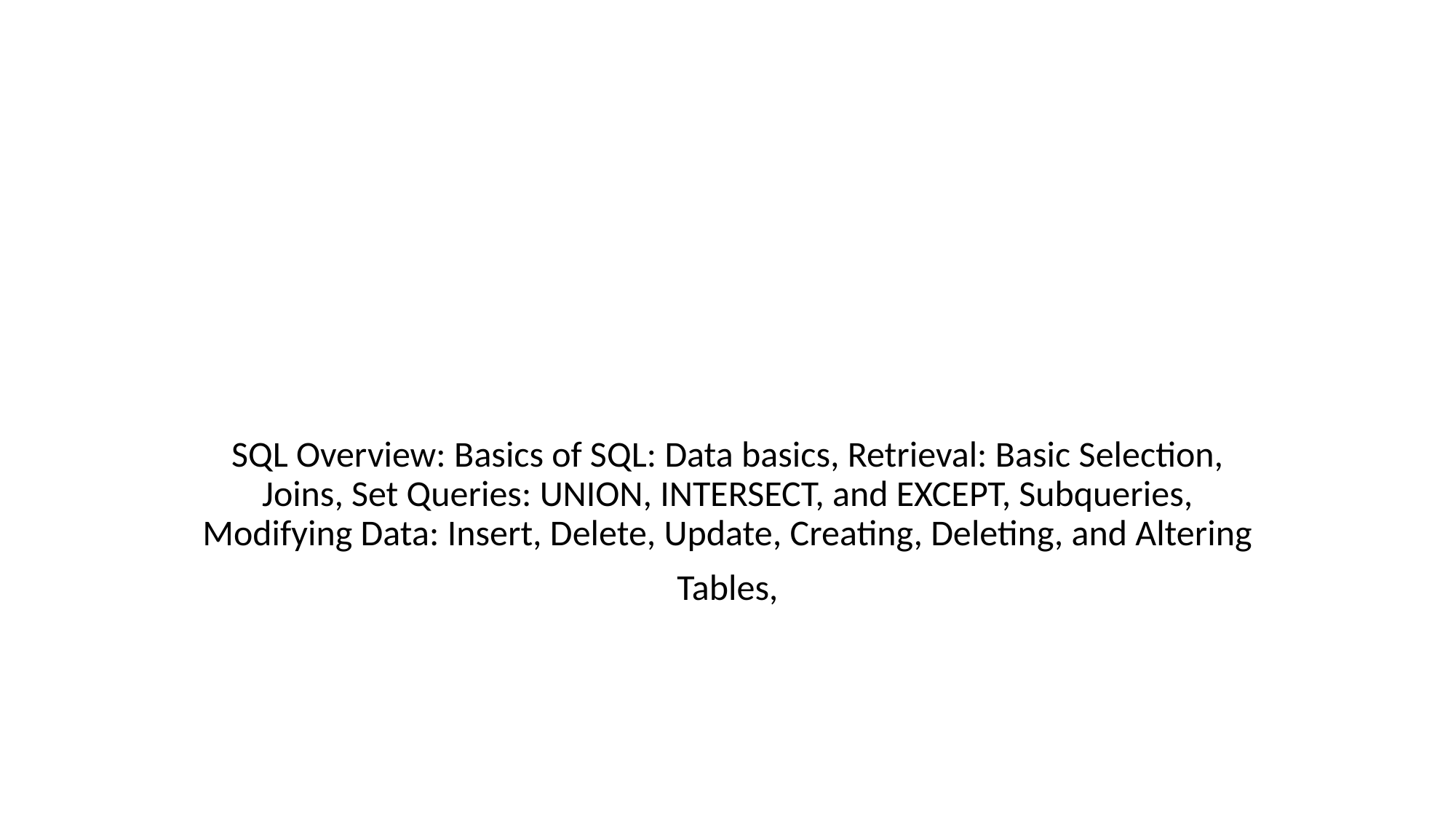

#
SQL Overview: Basics of SQL: Data basics, Retrieval: Basic Selection, Joins, Set Queries: UNION, INTERSECT, and EXCEPT, Subqueries, Modifying Data: Insert, Delete, Update, Creating, Deleting, and Altering
Tables,